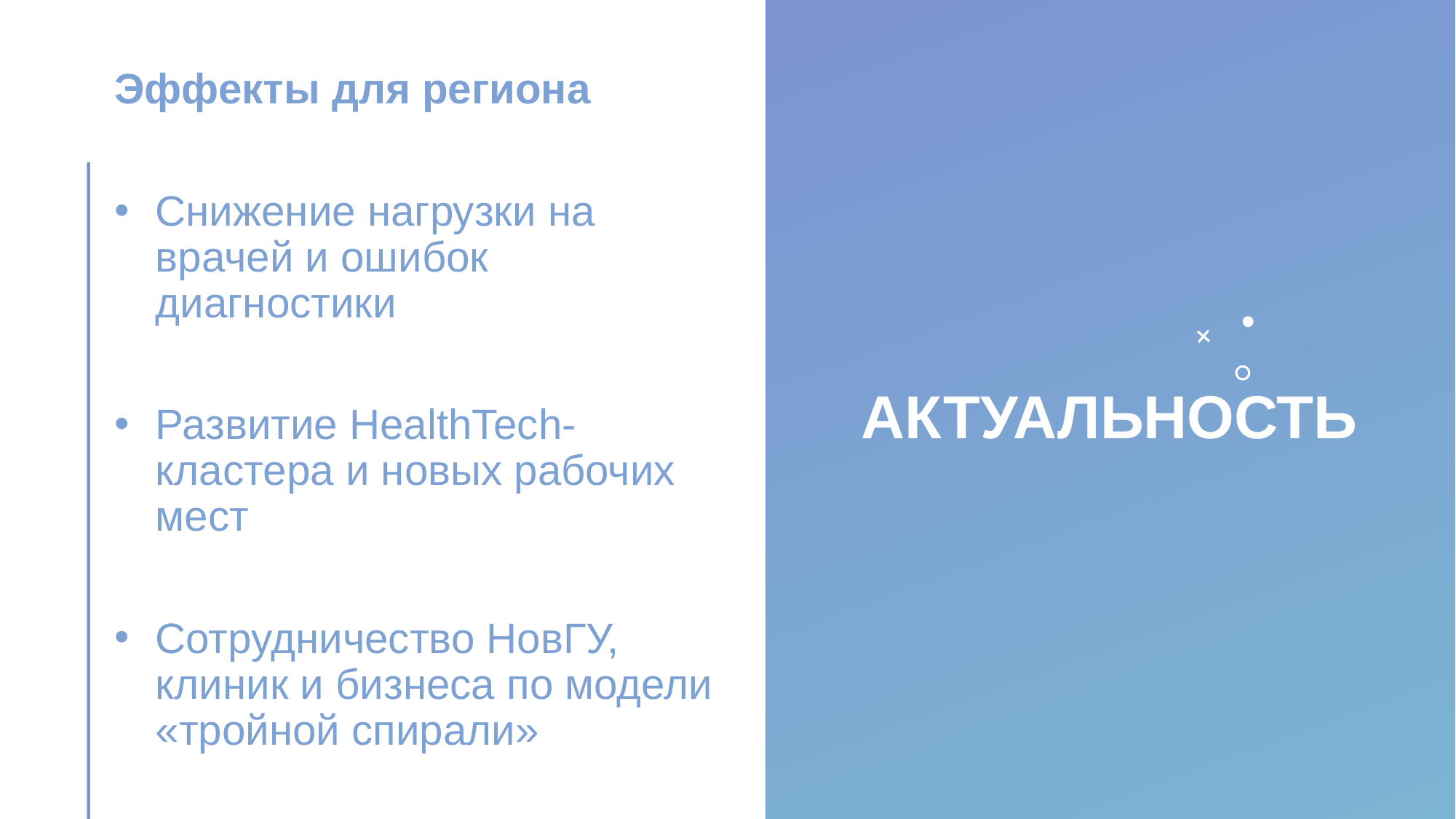

Эффекты для региона

Снижение нагрузки на врачей и ошибок диагностики

Развитие HealthTech-кластера и новых рабочих мест

Сотрудничество НовГУ, клиник и бизнеса по модели «тройной спирали»

# Актуальность